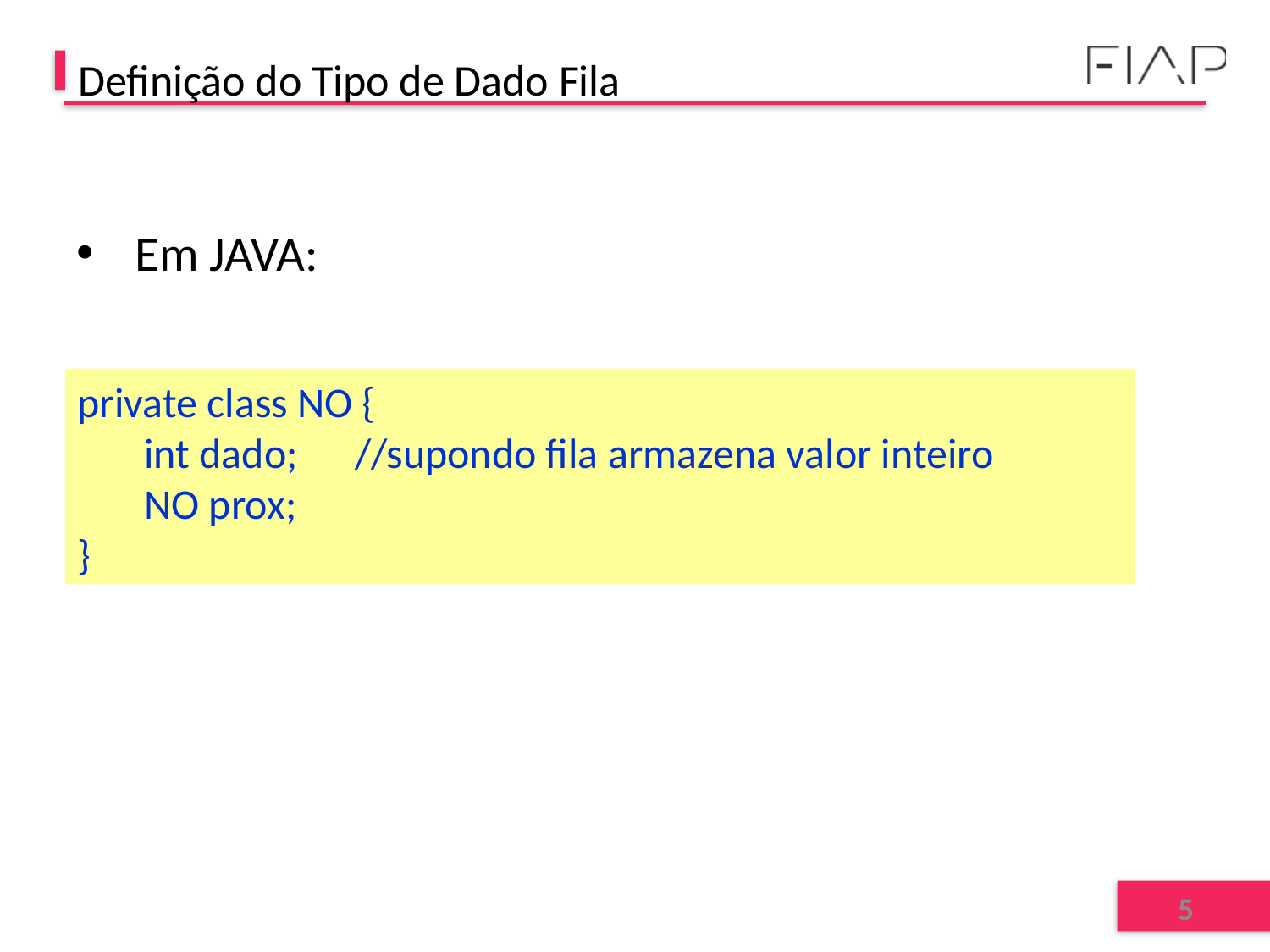

# Definição do Tipo de Dado Fila
 Em JAVA:
private class NO {
       int dado;      //supondo fila armazena valor inteiro
       NO prox;
}

5